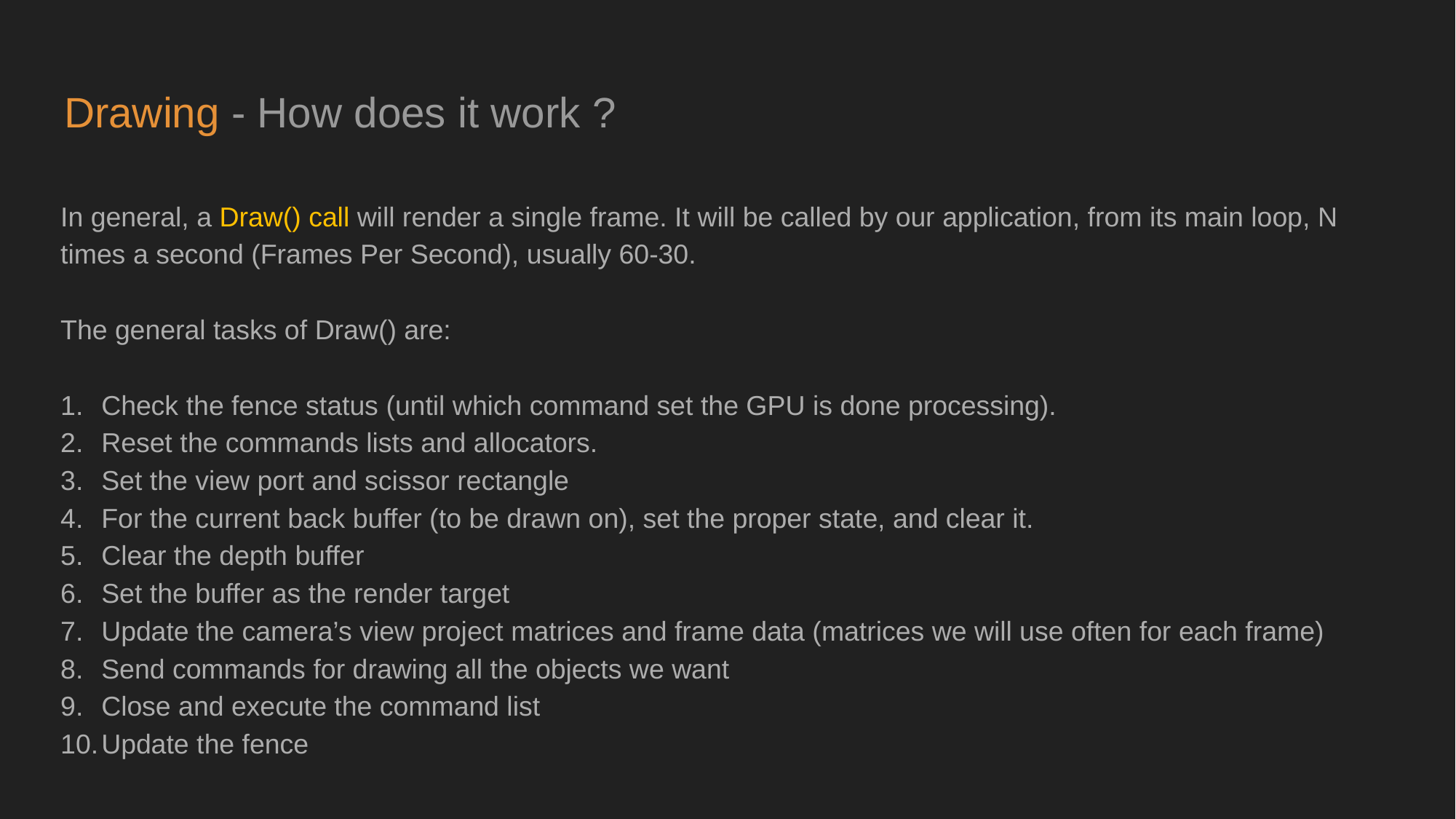

# Drawing - How does it work ?
In general, a Draw() call will render a single frame. It will be called by our application, from its main loop, N times a second (Frames Per Second), usually 60-30.

The general tasks of Draw() are:

Check the fence status (until which command set the GPU is done processing).
Reset the commands lists and allocators.
Set the view port and scissor rectangle
For the current back buffer (to be drawn on), set the proper state, and clear it.
Clear the depth buffer
Set the buffer as the render target
Update the camera’s view project matrices and frame data (matrices we will use often for each frame)
Send commands for drawing all the objects we want
Close and execute the command list
Update the fence